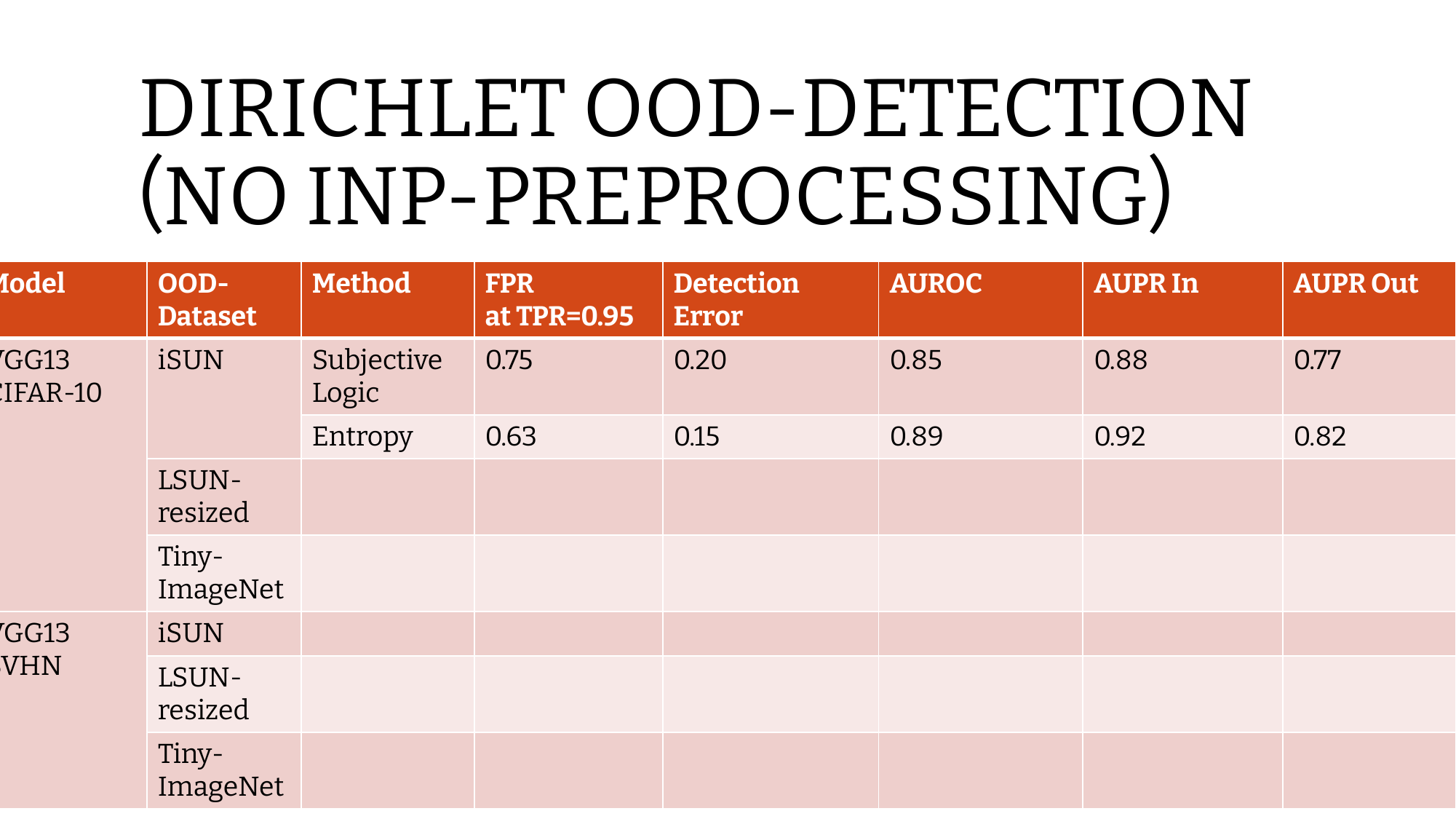

# Dirichlet OoD-detection (no inp-preprocessing)
| Model | OOD-Dataset | Method | FPR at TPR=0.95 | Detection Error | AUROC | AUPR In | AUPR Out |
| --- | --- | --- | --- | --- | --- | --- | --- |
| VGG13 CIFAR-10 | iSUN | Subjective Logic | 0.75 | 0.20 | 0.85 | 0.88 | 0.77 |
|  |  | Entropy | 0.63 | 0.15 | 0.89 | 0.92 | 0.82 |
|  | LSUN-resized |  |  |  |  |  |  |
|  | Tiny-ImageNet |  |  |  |  |  |  |
| VGG13 SVHN | iSUN |  |  |  |  |  |  |
|  | LSUN-resized |  |  |  |  |  |  |
|  | Tiny-ImageNet |  |  |  |  |  |  |